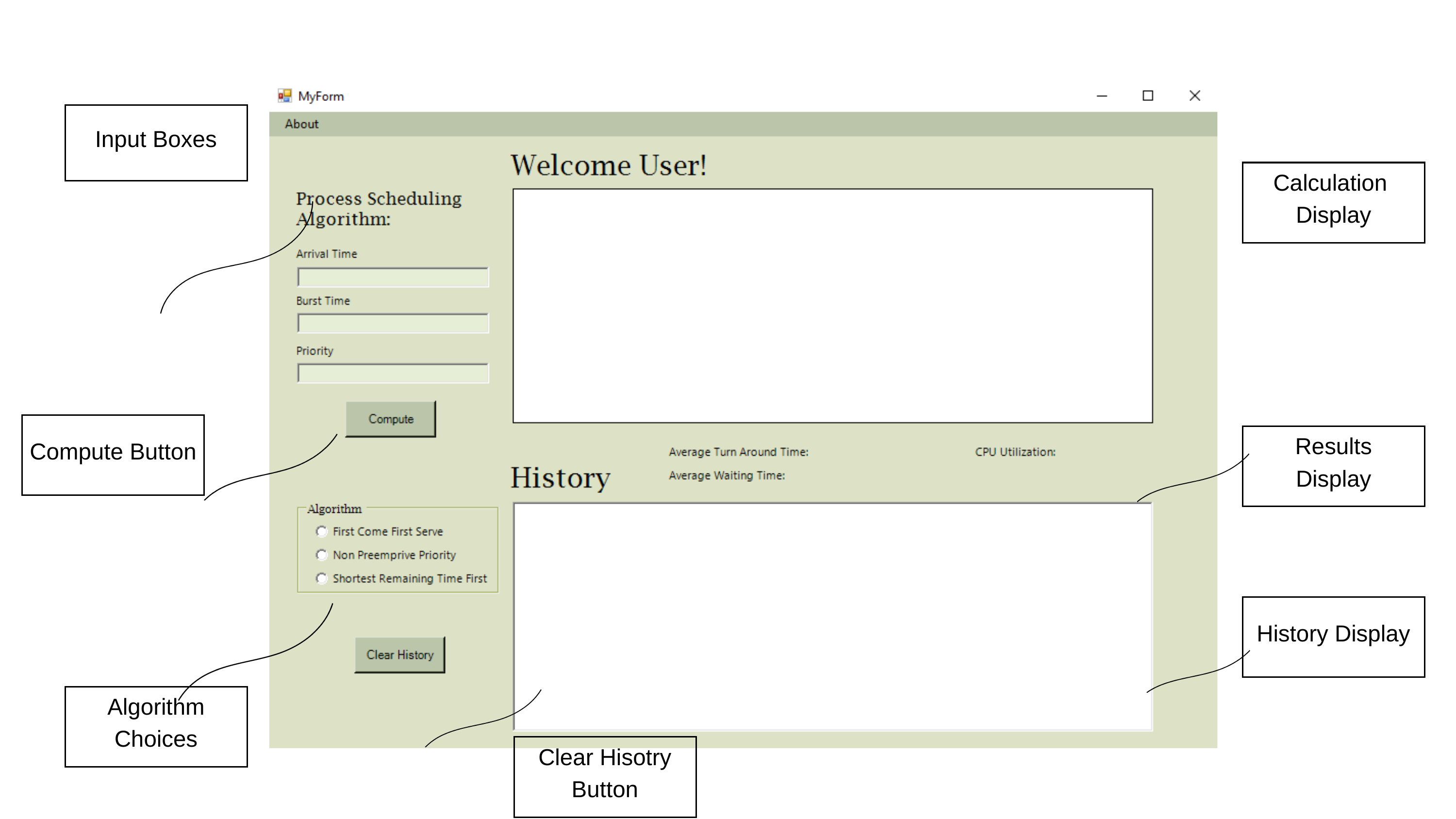

Input Boxes

Calculation  Display

Compute Button

Results
Display

History Display

Algorithm Choices

Clear Hisotry Button